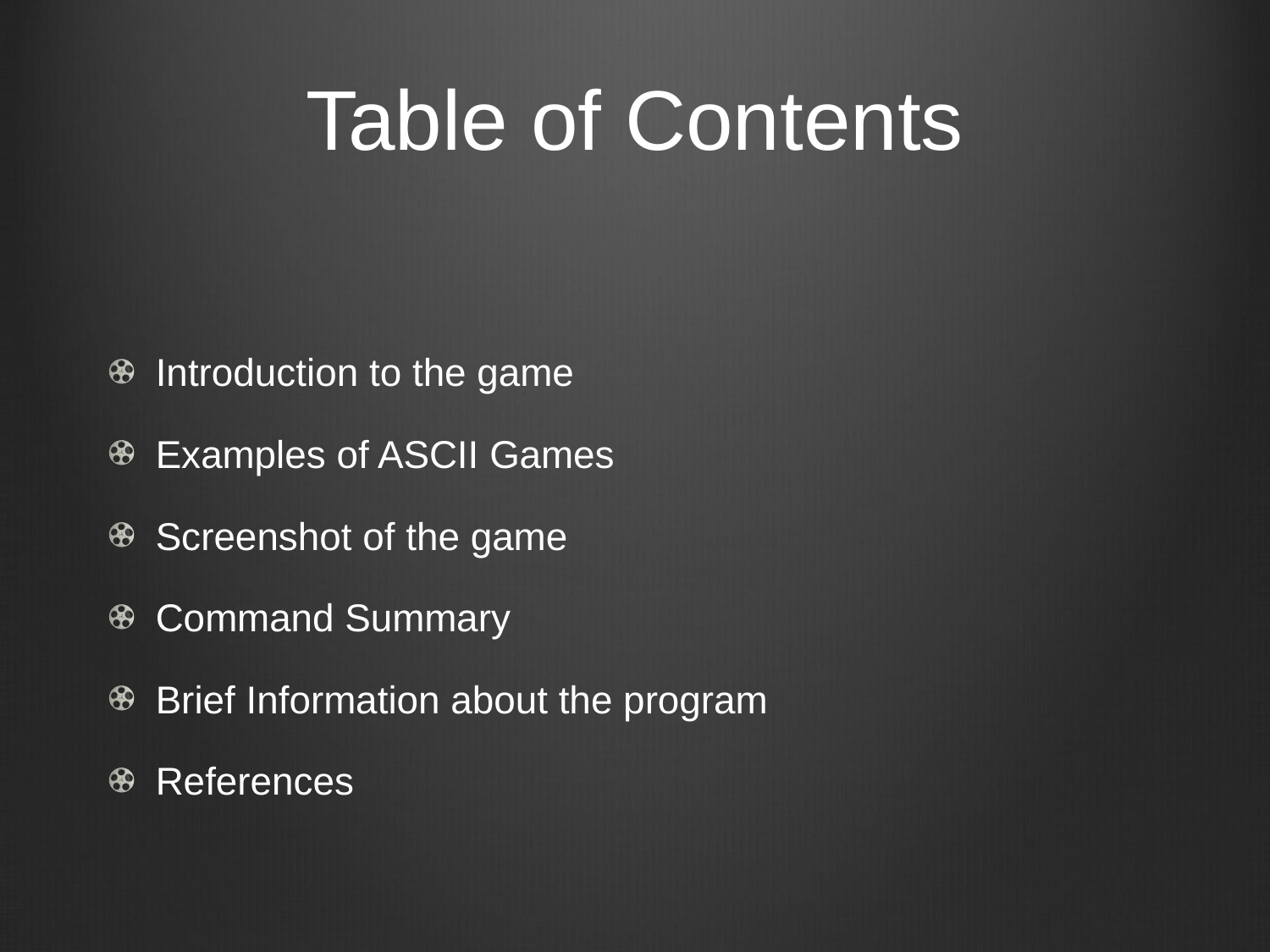

# Table of Contents

Introduction to the game
Examples of ASCII Games
Screenshot of the game
Command Summary
Brief Information about the program
References